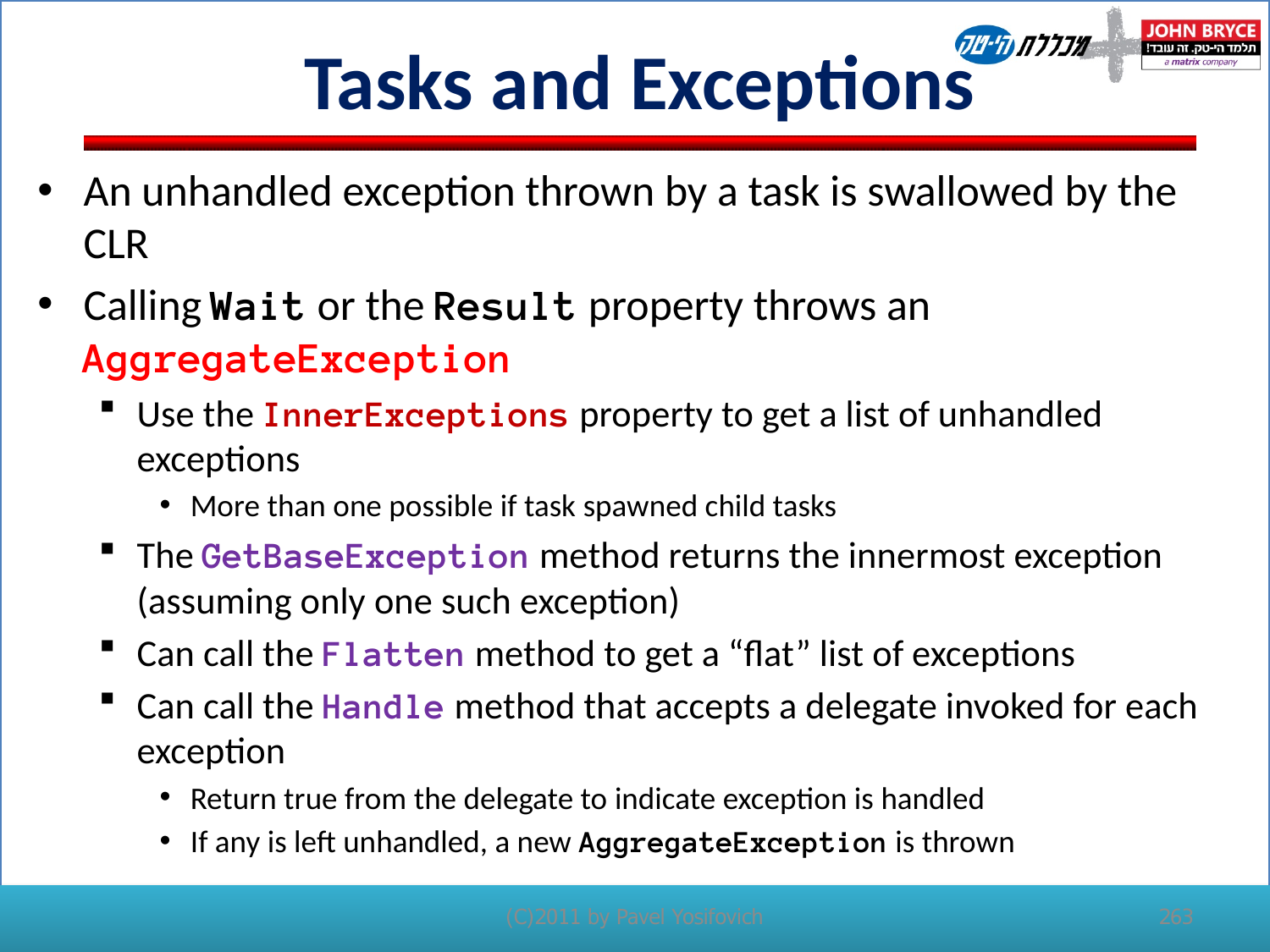

# Tasks and Exceptions
An unhandled exception thrown by a task is swallowed by the CLR
Calling Wait or the Result property throws an AggregateException
Use the InnerExceptions property to get a list of unhandled exceptions
More than one possible if task spawned child tasks
The GetBaseException method returns the innermost exception (assuming only one such exception)
Can call the Flatten method to get a “flat” list of exceptions
Can call the Handle method that accepts a delegate invoked for each exception
Return true from the delegate to indicate exception is handled
If any is left unhandled, a new AggregateException is thrown
263
(C)2011 by Pavel Yosifovich